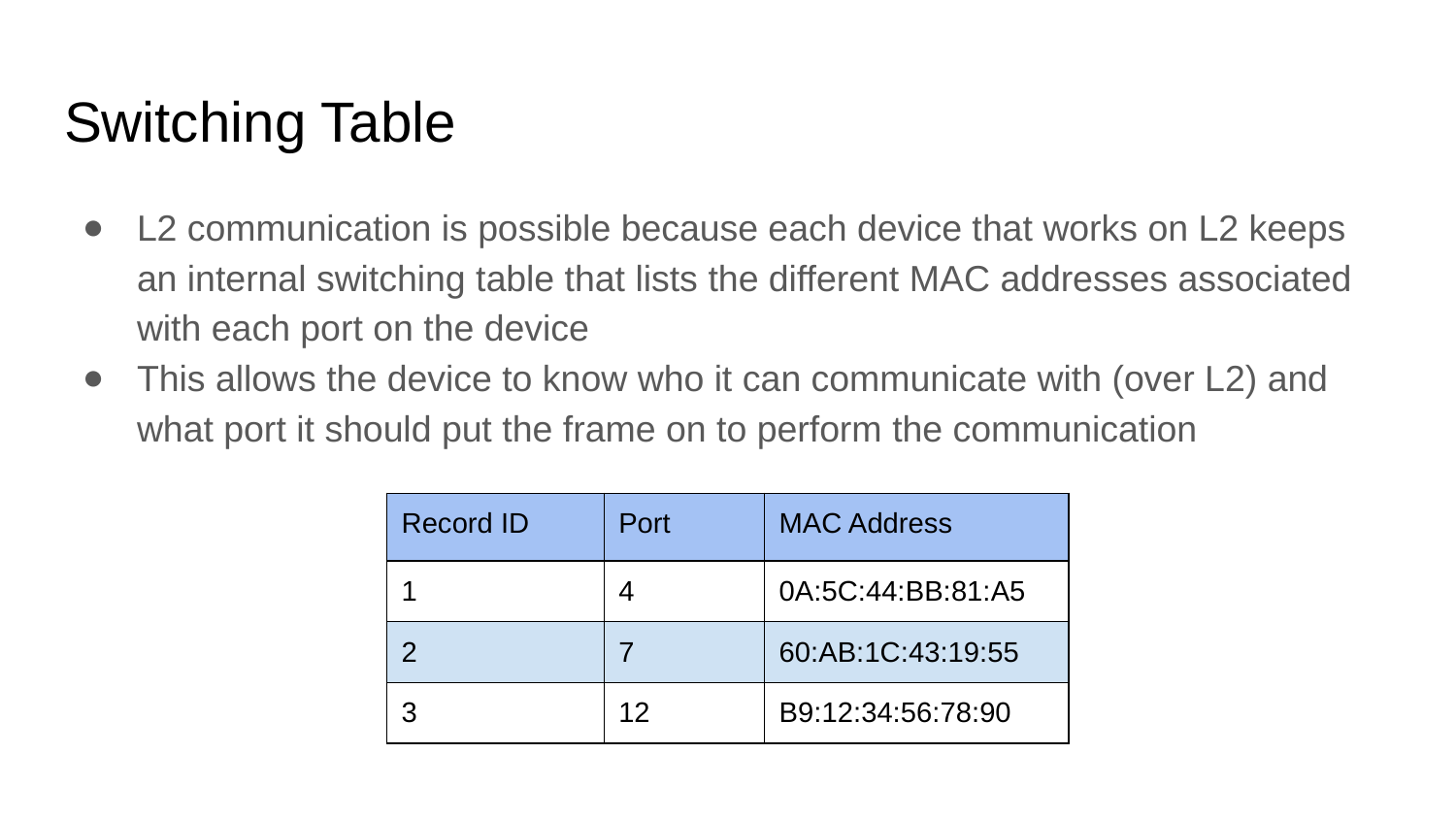

# Switching Table
L2 communication is possible because each device that works on L2 keeps an internal switching table that lists the different MAC addresses associated with each port on the device
This allows the device to know who it can communicate with (over L2) and what port it should put the frame on to perform the communication
| Record ID | Port | MAC Address |
| --- | --- | --- |
| 1 | 4 | 0A:5C:44:BB:81:A5 |
| 2 | 7 | 60:AB:1C:43:19:55 |
| 3 | 12 | B9:12:34:56:78:90 |